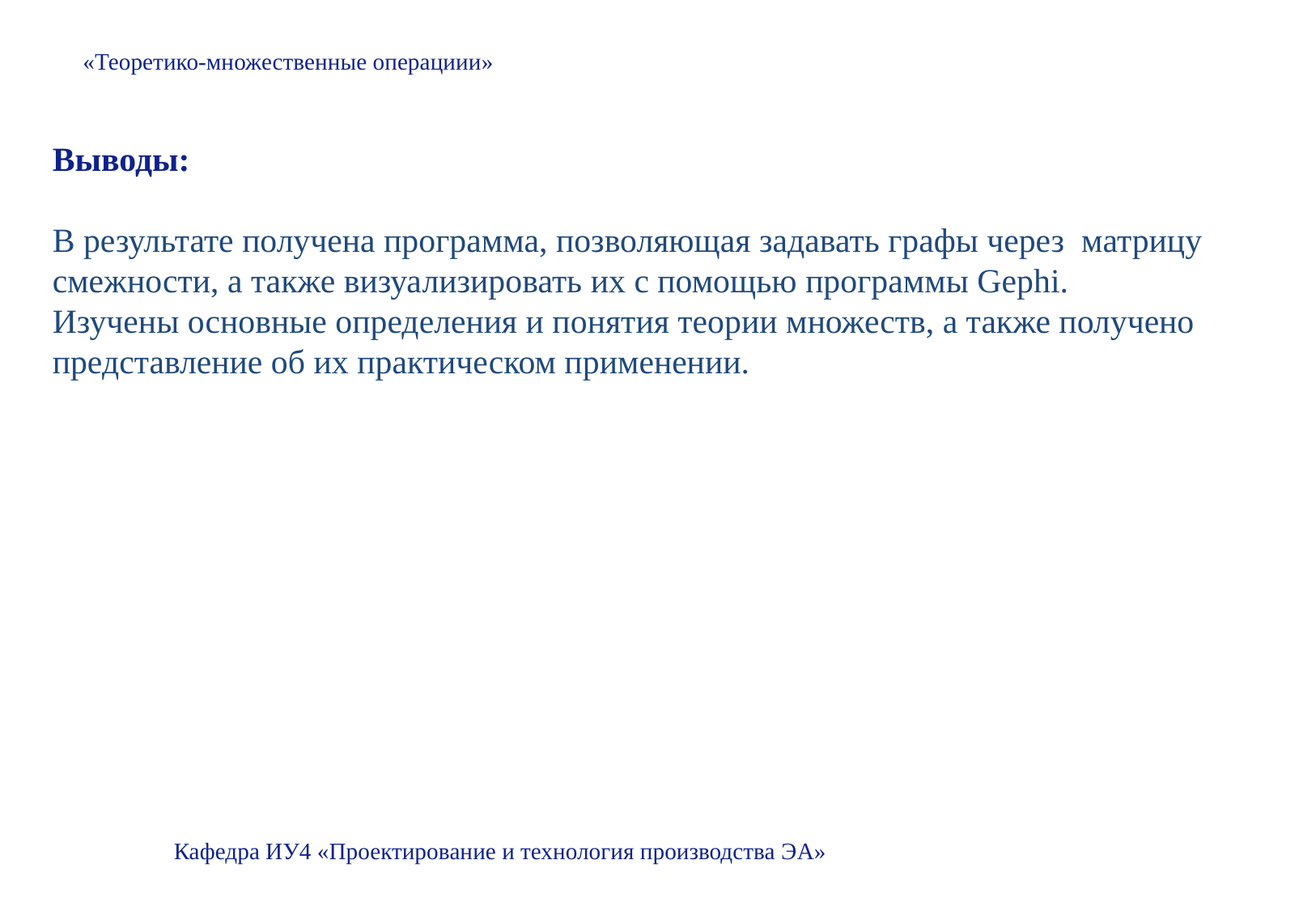

«Теоретико-множественные операциии»
Выводы:

В результате получена программа, позволяющая задавать графы через  матрицу смежности, а также визуализировать их с помощью программы Gephi.
Изучены основные определения и понятия теории множеств, а также получено представление об их практическом применении.

Кафедра ИУ4 «Проектирование и технология производства ЭА»